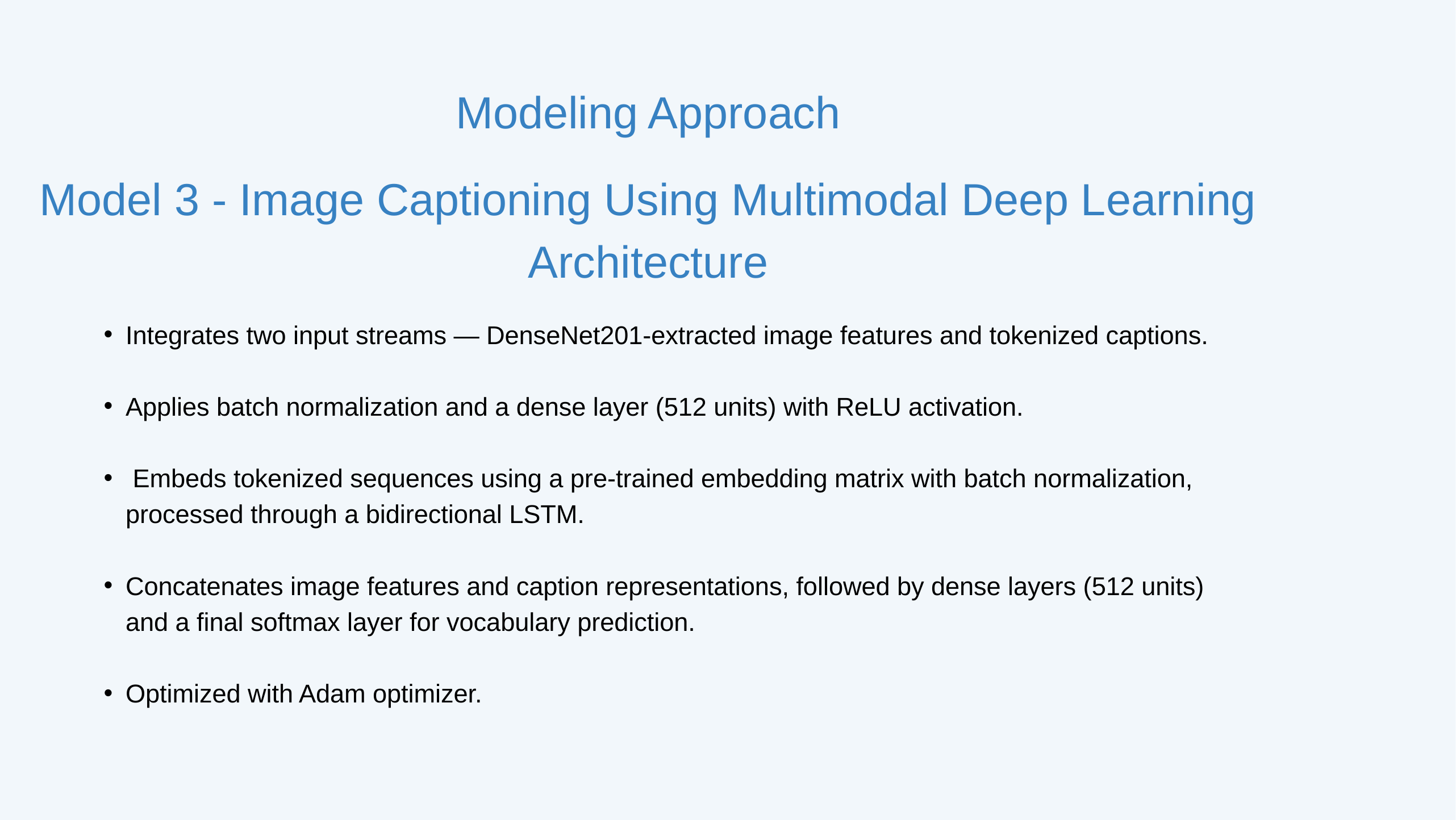

Modeling Approach
Model 3 - Image Captioning Using Multimodal Deep Learning Architecture
Integrates two input streams — DenseNet201-extracted image features and tokenized captions.

Applies batch normalization and a dense layer (512 units) with ReLU activation.

 Embeds tokenized sequences using a pre-trained embedding matrix with batch normalization, processed through a bidirectional LSTM.

Concatenates image features and caption representations, followed by dense layers (512 units) and a final softmax layer for vocabulary prediction.

Optimized with Adam optimizer.